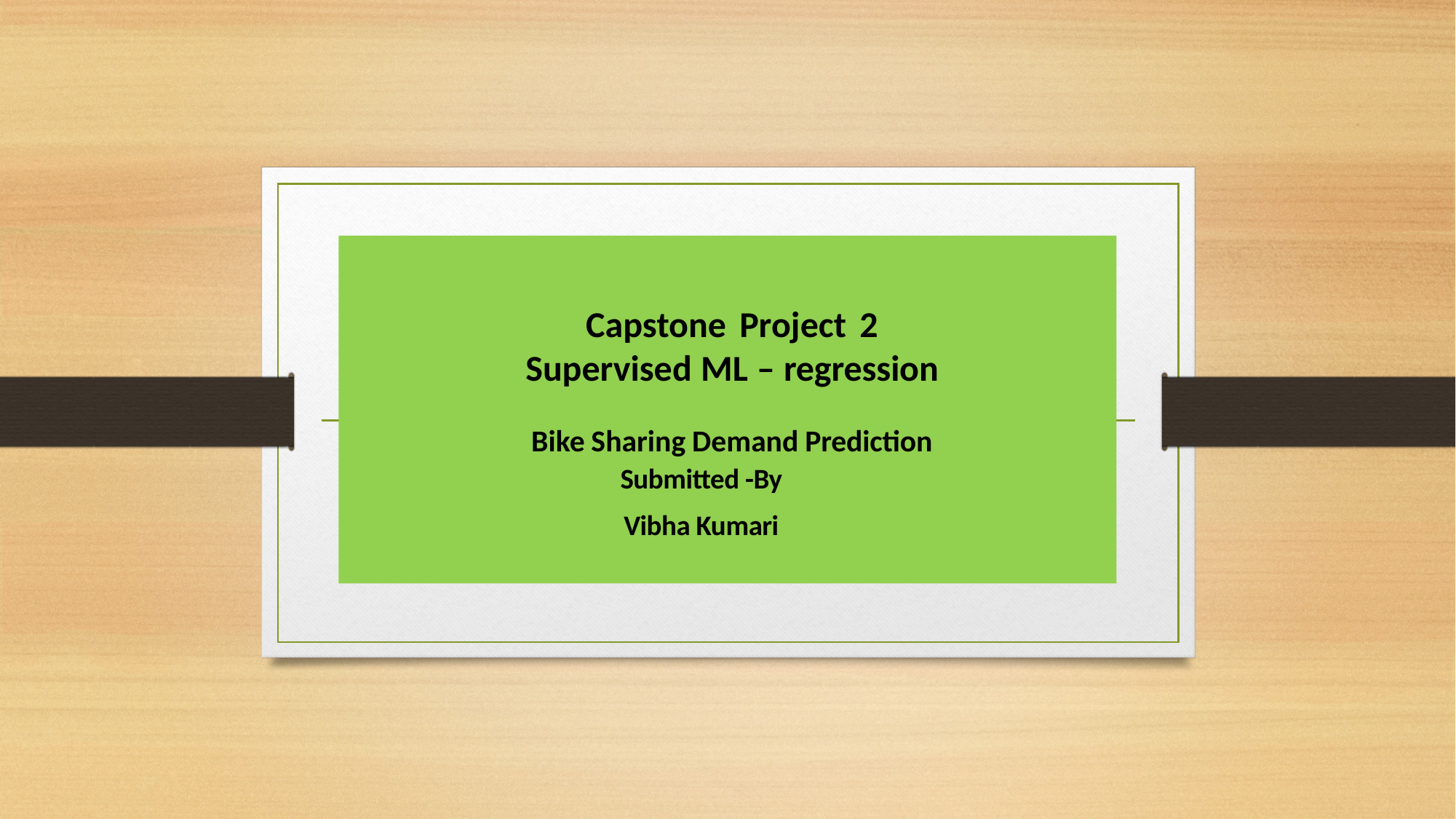

# Capstone Project 2 Supervised ML – regression Bike Sharing Demand Prediction
Submitted -By
Vibha Kumari